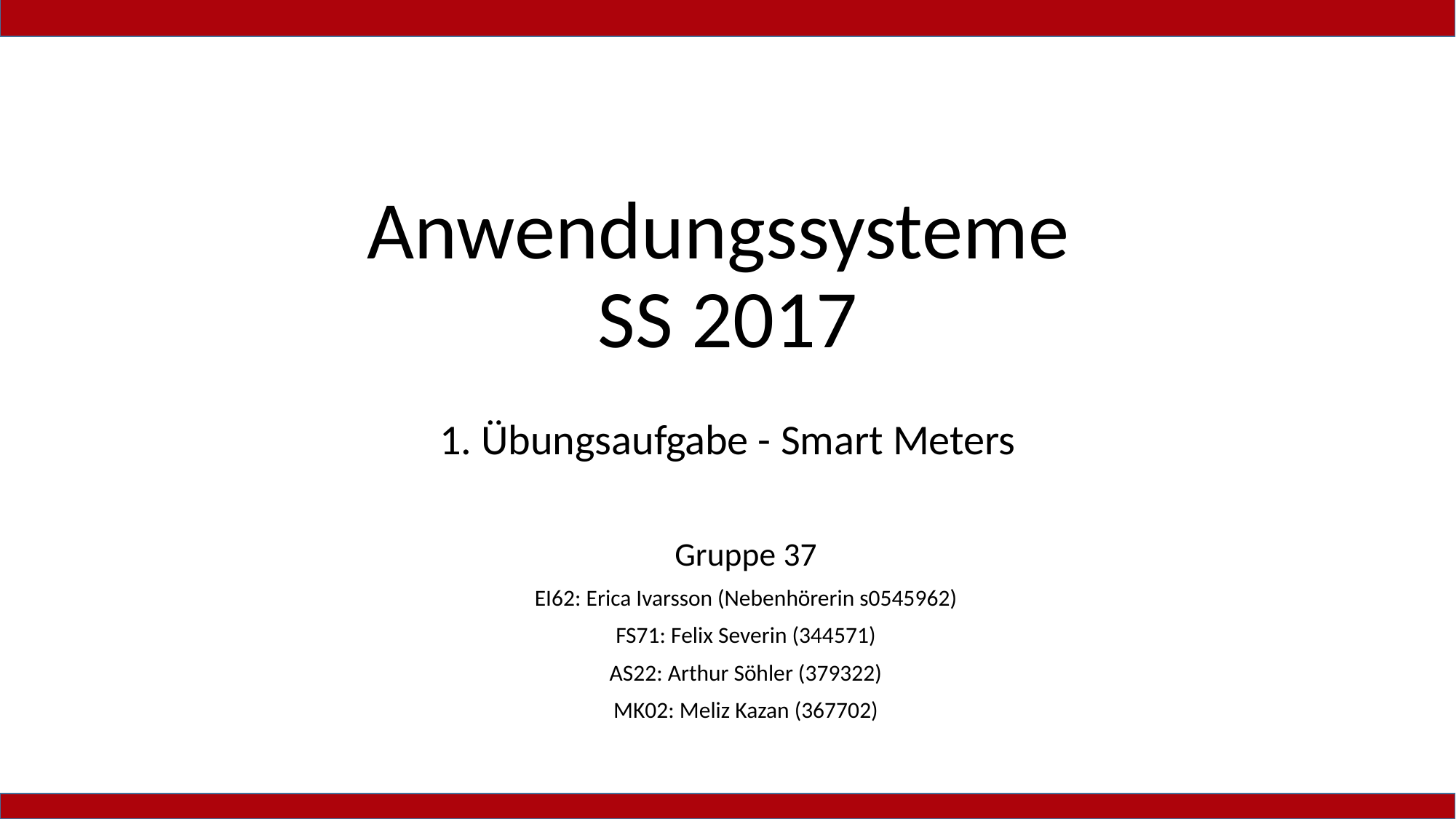

# Anwendungssysteme SS 2017
1. Übungsaufgabe - Smart Meters
Gruppe 37
EI62: Erica Ivarsson (Nebenhörerin s0545962)
FS71: Felix Severin (344571)
AS22: Arthur Söhler (379322)
MK02: Meliz Kazan (367702)